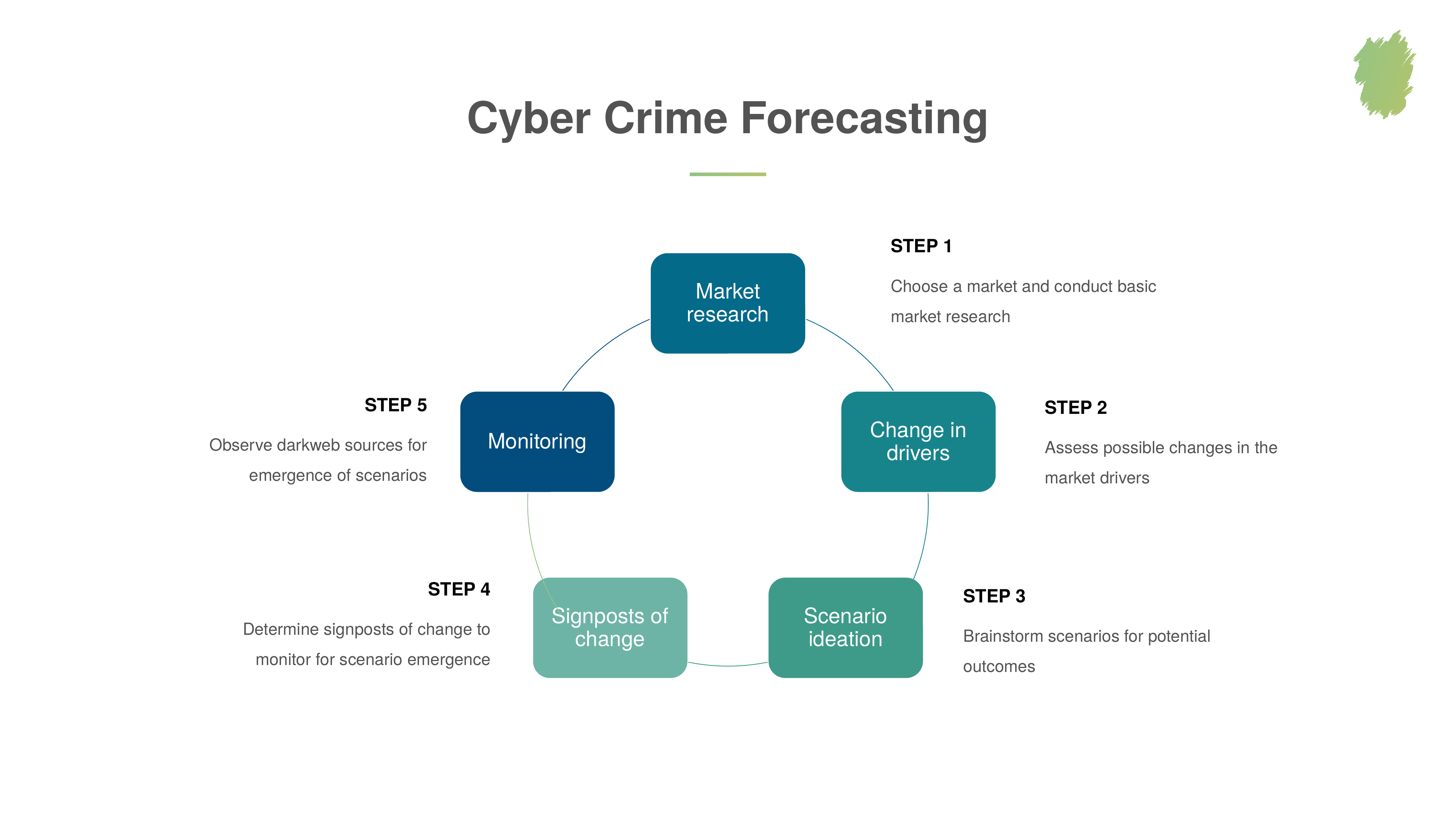

27
Cyber Crime Forecasting
STEP 1

Choose a market and conduct basic market research
Market research

STEP 5
STEP 2

Change in drivers
Observe darkweb sources for emergence of scenarios
Assess possible changes in the market drivers
Monitoring

STEP 4
STEP 3

Signposts of change
Scenario ideation
Determine signposts of change to monitor for scenario emergence
Brainstorm scenarios for potential outcomes